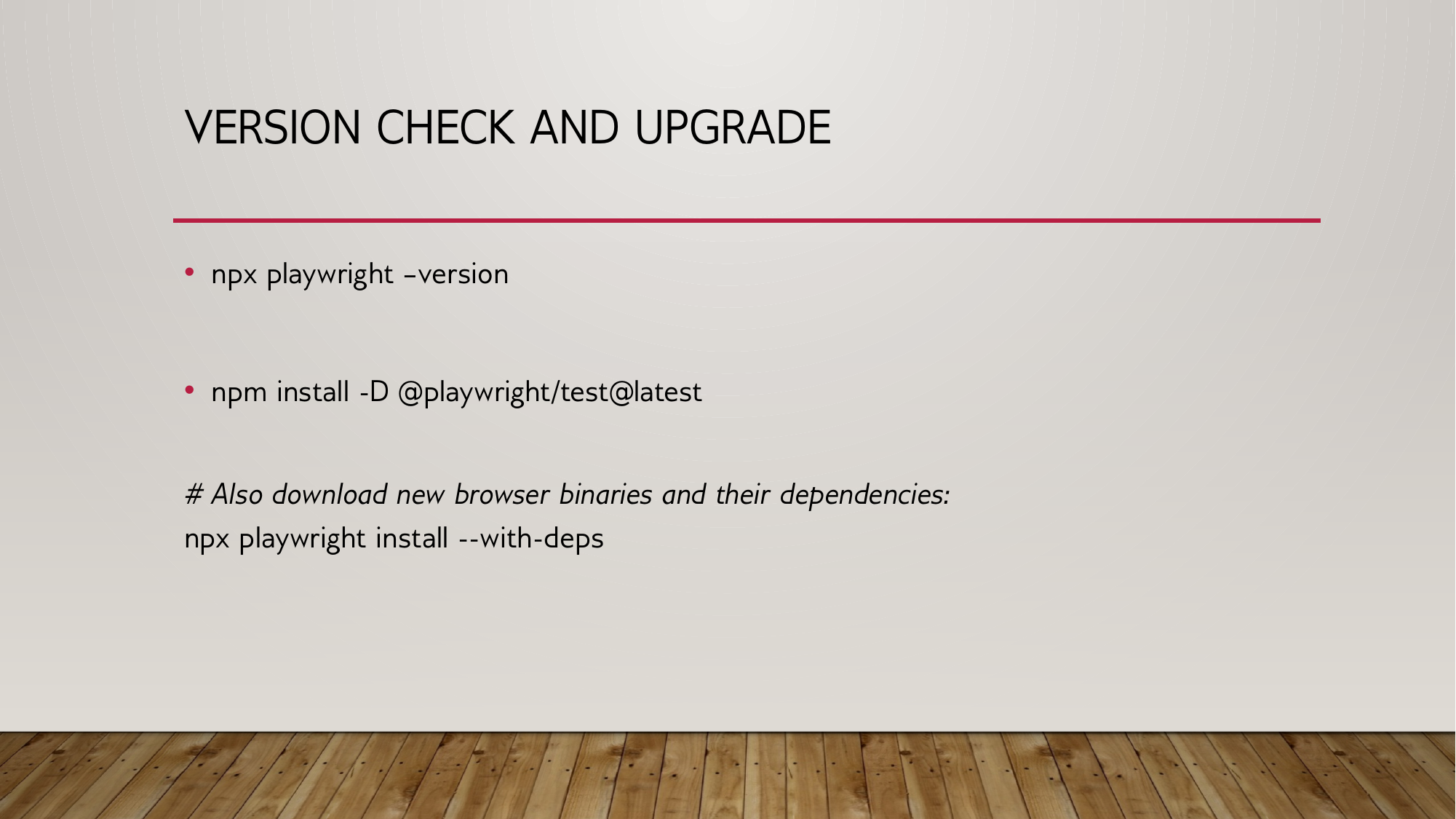

# Version Check and Upgrade
npx playwright –version

npm install -D @playwright/test@latest
# Also download new browser binaries and their dependencies:
npx playwright install --with-deps